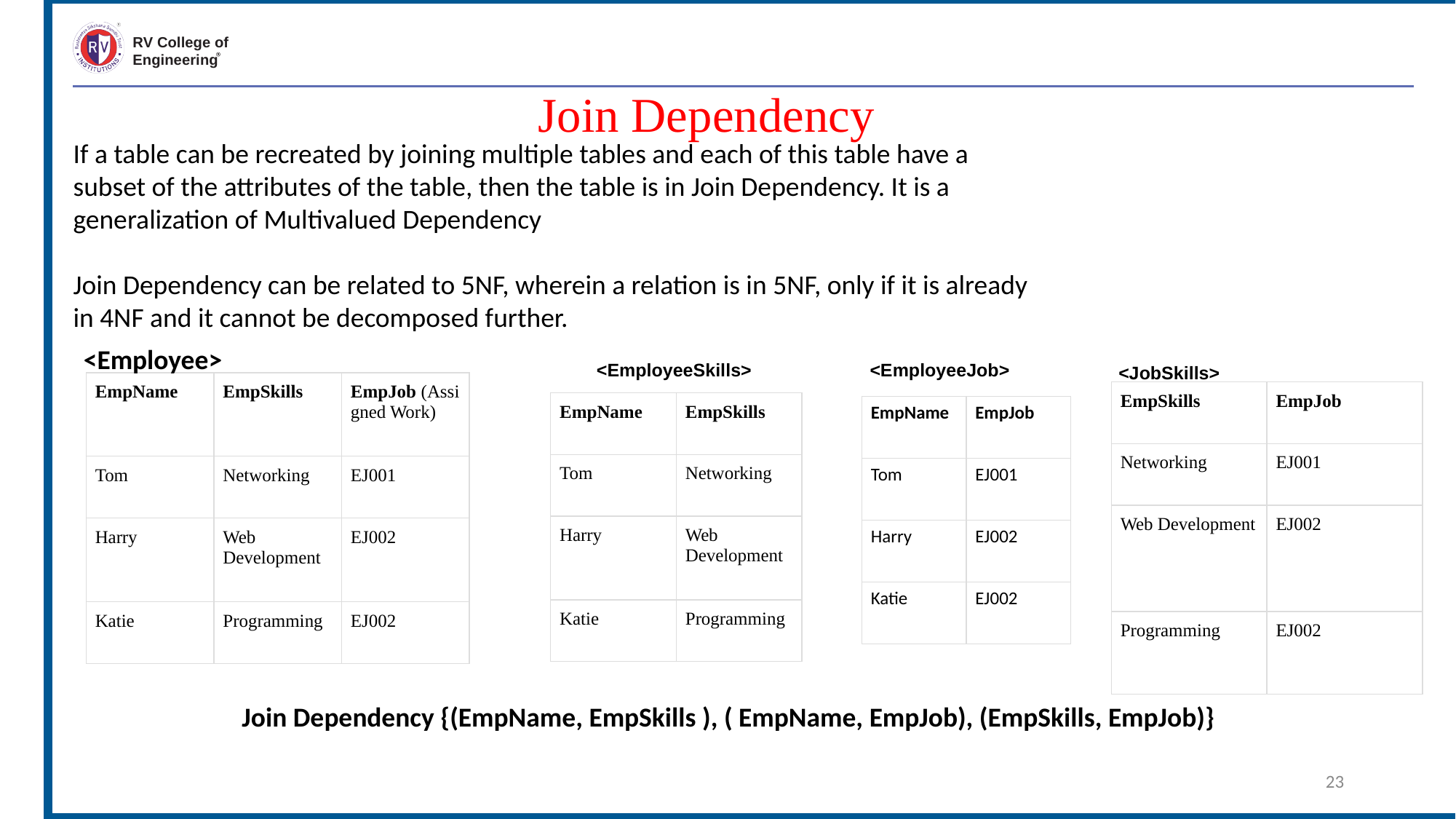

#
RV College of
Engineering

Join Dependency

If a table can be recreated by joining multiple tables and each of this table have a subset of the attributes of the table, then the table is in Join Dependency. It is a generalization of Multivalued Dependency

Join Dependency can be related to 5NF, wherein a relation is in 5NF, only if it is already in 4NF and it cannot be decomposed further.

<Employee>
<EmployeeJob>
<EmployeeSkills>
<JobSkills>
| EmpName | EmpSkills | EmpJob (Assigned Work) |
| --- | --- | --- |
| Tom | Networking | EJ001 |
| Harry | Web Development | EJ002 |
| Katie | Programming | EJ002 |
| EmpSkills | EmpJob |
| --- | --- |
| Networking | EJ001 |
| Web Development | EJ002 |
| Programming | EJ002 |
| EmpName | EmpSkills |
| --- | --- |
| Tom | Networking |
| Harry | Web Development |
| Katie | Programming |
| EmpName | EmpJob |
| --- | --- |
| Tom | EJ001 |
| Harry | EJ002 |
| Katie | EJ002 |
Join Dependency {(EmpName, EmpSkills ), ( EmpName, EmpJob), (EmpSkills, EmpJob)}
23